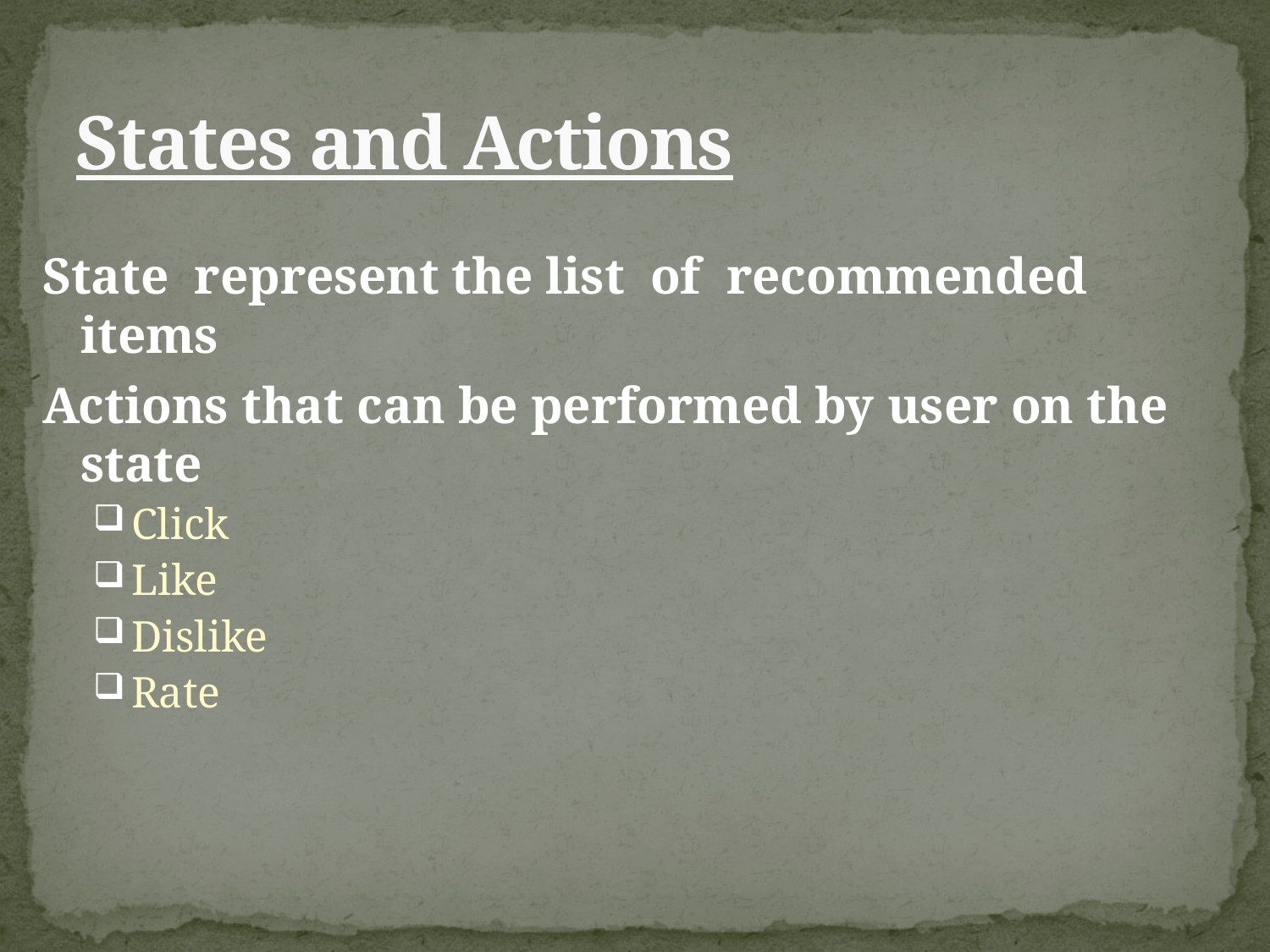

# States and Actions

State  represent the list  of  recommended items
Actions that can be performed by user on the state
Click
Like
Dislike
Rate